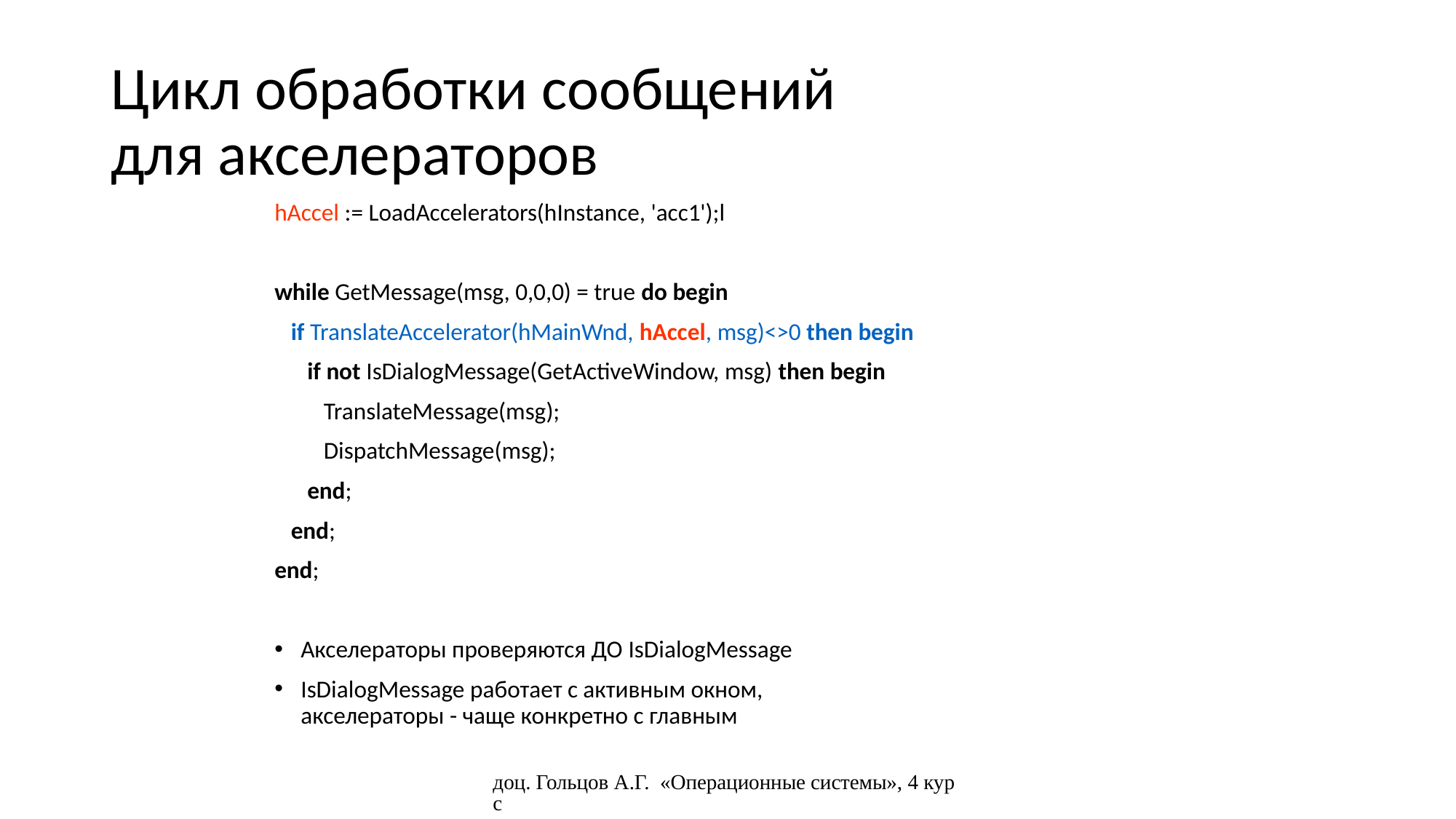

# Цикл обработки сообщений для акселераторов
hAccel := LoadAccelerators(hInstance, 'acc1');l

while GetMessage(msg, 0,0,0) = true do begin
   if TranslateAccelerator(hMainWnd, hAccel, msg)<>0 then begin
      if not IsDialogMessage(GetActiveWindow, msg) then begin
         TranslateMessage(msg);
         DispatchMessage(msg);
      end;
   end;
end;

Акселераторы проверяются ДО IsDialogMessage
IsDialogMessage работает с активным окном,
акселераторы - чаще конкретно с главным
доц. Гольцов А.Г.  «Операционные системы», 4 курс